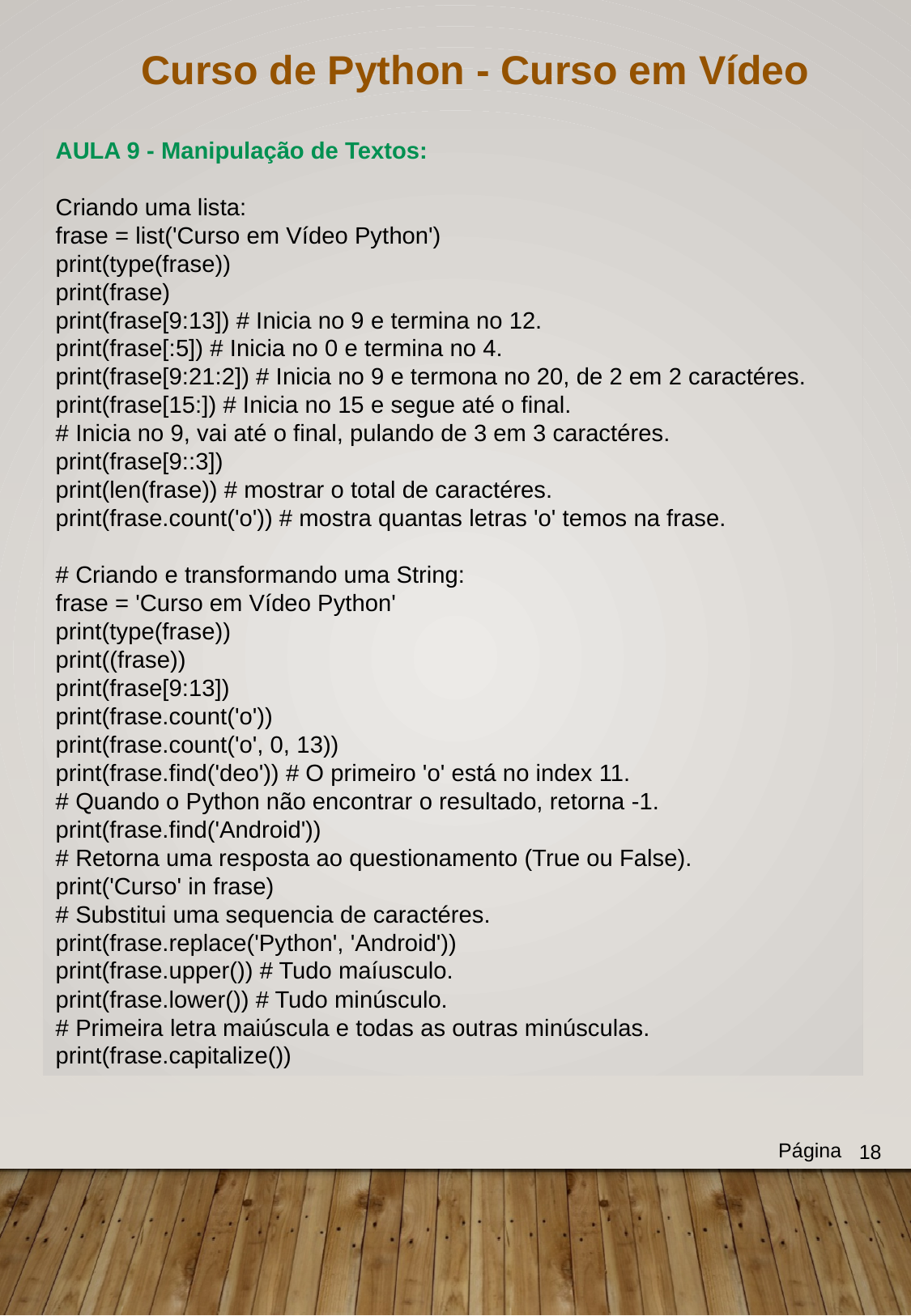

Curso de Python - Curso em Vídeo
AULA 9 - Manipulação de Textos:
Criando uma lista:
frase = list('Curso em Vídeo Python')
print(type(frase))
print(frase)
print(frase[9:13]) # Inicia no 9 e termina no 12.
print(frase[:5]) # Inicia no 0 e termina no 4.
print(frase[9:21:2]) # Inicia no 9 e termona no 20, de 2 em 2 caractéres.
print(frase[15:]) # Inicia no 15 e segue até o final.
# Inicia no 9, vai até o final, pulando de 3 em 3 caractéres.
print(frase[9::3])
print(len(frase)) # mostrar o total de caractéres.
print(frase.count('o')) # mostra quantas letras 'o' temos na frase.
# Criando e transformando uma String:
frase = 'Curso em Vídeo Python'
print(type(frase))
print((frase))
print(frase[9:13])
print(frase.count('o'))
print(frase.count('o', 0, 13))
print(frase.find('deo')) # O primeiro 'o' está no index 11.
# Quando o Python não encontrar o resultado, retorna -1.
print(frase.find('Android'))
# Retorna uma resposta ao questionamento (True ou False).
print('Curso' in frase)
# Substitui uma sequencia de caractéres.
print(frase.replace('Python', 'Android'))
print(frase.upper()) # Tudo maíusculo.
print(frase.lower()) # Tudo minúsculo.
# Primeira letra maiúscula e todas as outras minúsculas.
print(frase.capitalize())
Página
18